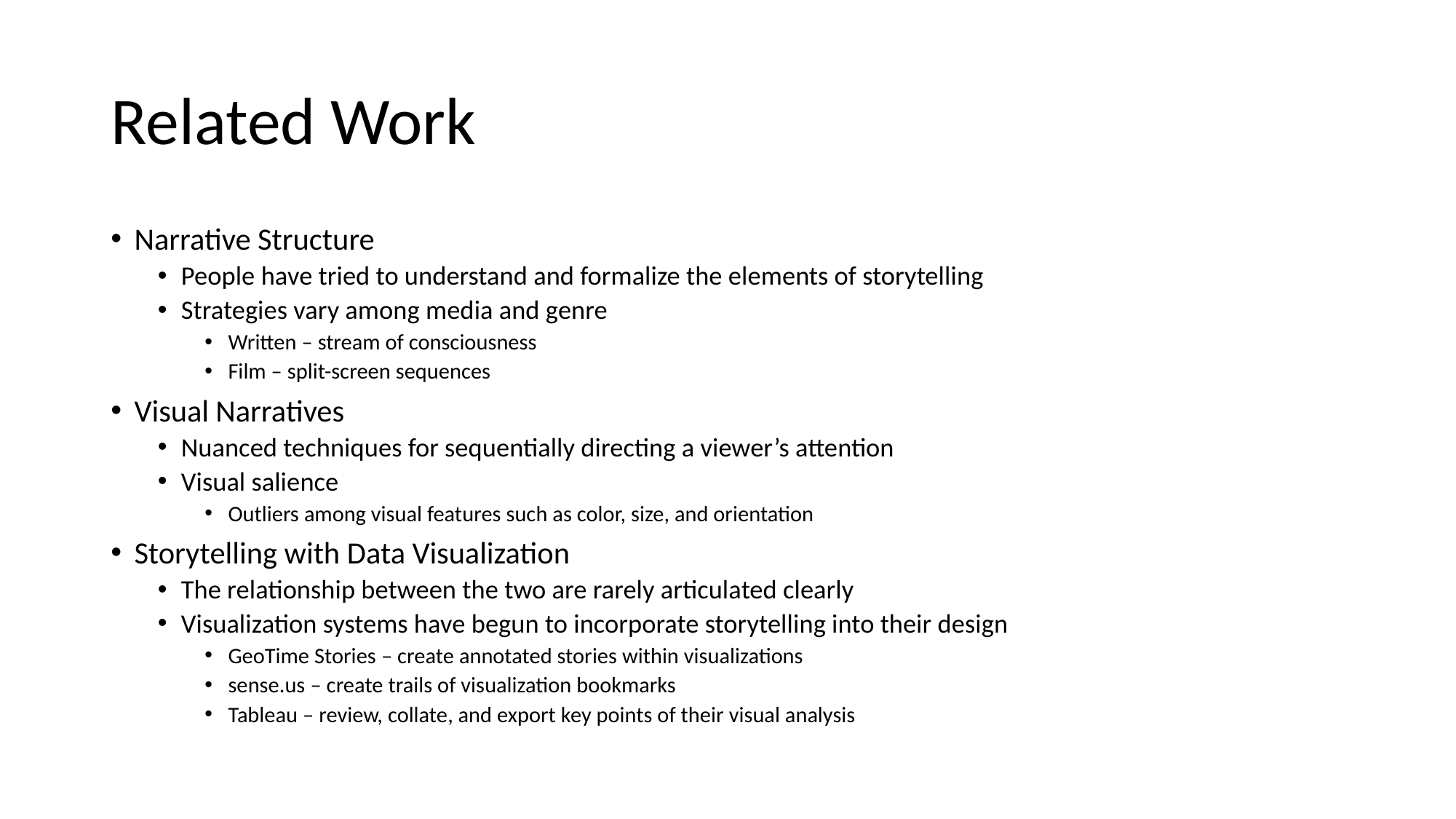

# Related Work
Narrative Structure
People have tried to understand and formalize the elements of storytelling
Strategies vary among media and genre
Written – stream of consciousness
Film – split-screen sequences
Visual Narratives
Nuanced techniques for sequentially directing a viewer’s attention
Visual salience
Outliers among visual features such as color, size, and orientation
Storytelling with Data Visualization
The relationship between the two are rarely articulated clearly
Visualization systems have begun to incorporate storytelling into their design
GeoTime Stories – create annotated stories within visualizations
sense.us – create trails of visualization bookmarks
Tableau – review, collate, and export key points of their visual analysis